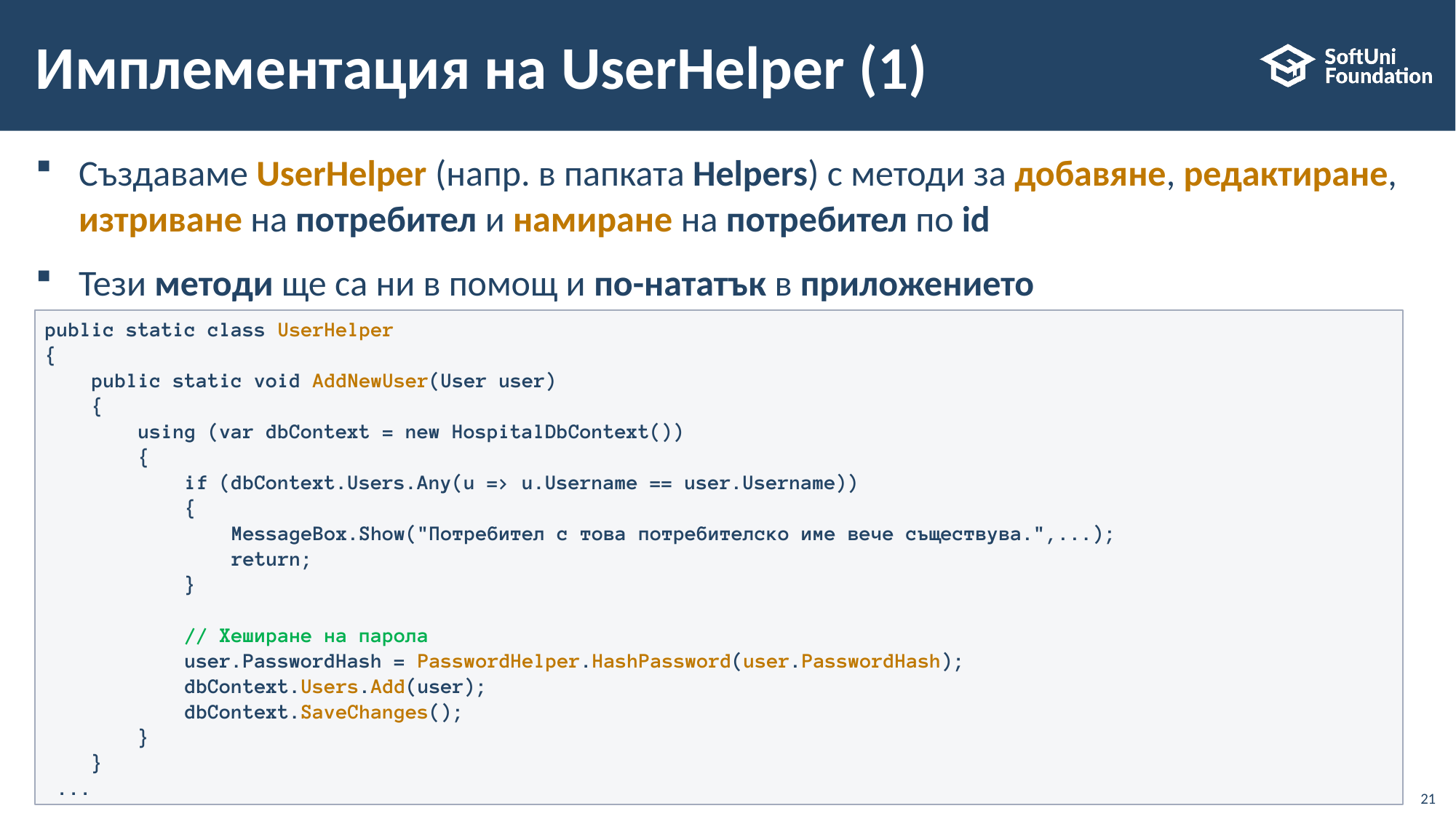

# Имплементация на UserHelper (1)
Създаваме UserHelper (напр. в папката Helpers) с методи за добавяне, редактиране, изтриване на потребител и намиране на потребител по id
Тези методи ще са ни в помощ и по-нататък в приложението

public static class UserHelper
{
    public static void AddNewUser(User user)
    {
        using (var dbContext = new HospitalDbContext())
        {
            if (dbContext.Users.Any(u => u.Username == user.Username))
            {
                MessageBox.Show("Потребител с това потребителско име вече съществува.",...);
                return;
            }
            // Хеширане на парола
            user.PasswordHash = PasswordHelper.HashPassword(user.PasswordHash);
            dbContext.Users.Add(user);
            dbContext.SaveChanges();
        }
    }
 ...
21